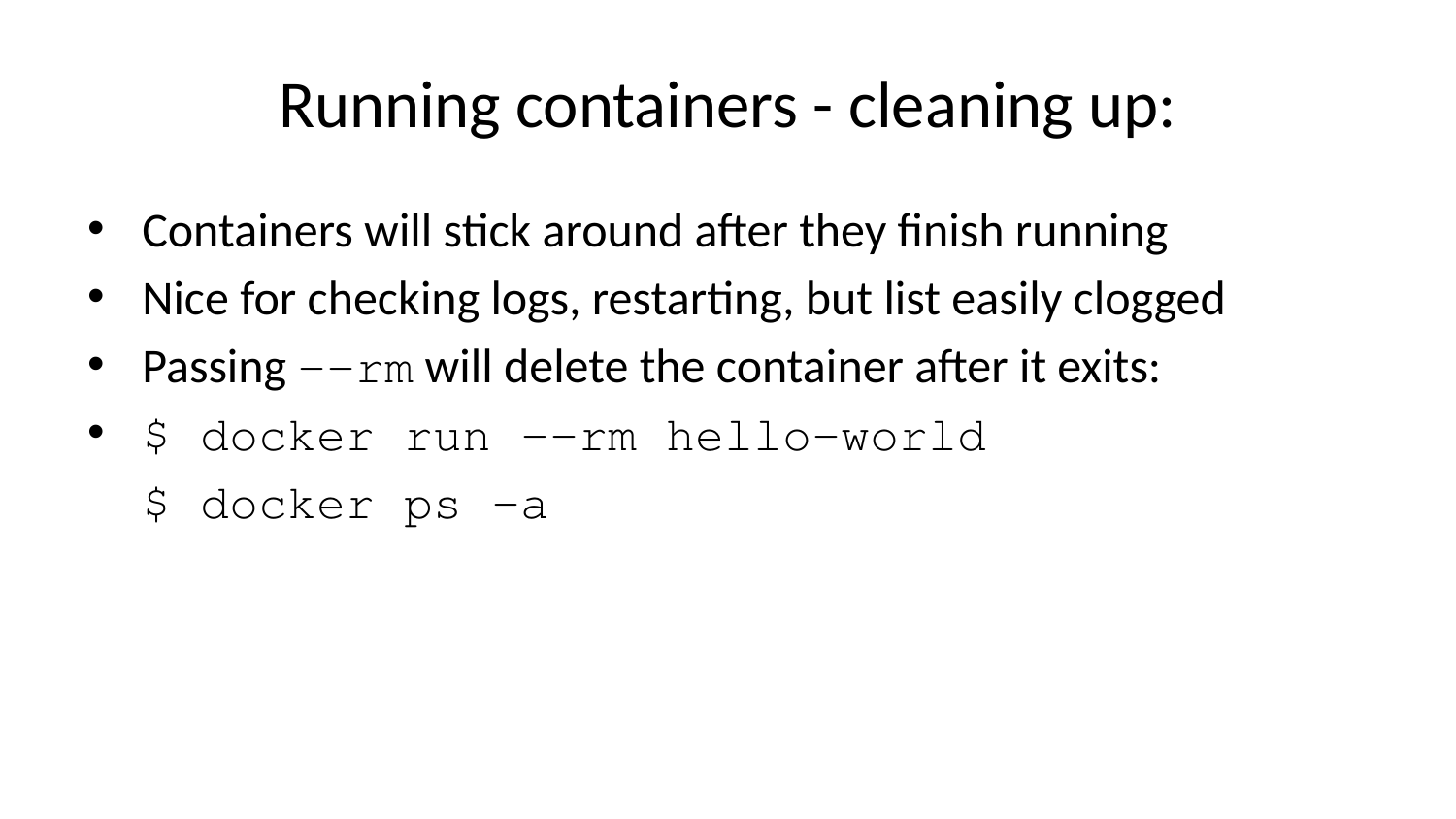

# Running containers - cleaning up:
Containers will stick around after they finish running
Nice for checking logs, restarting, but list easily clogged
Passing --rm will delete the container after it exits:
$ docker run --rm hello-world
$ docker ps -a